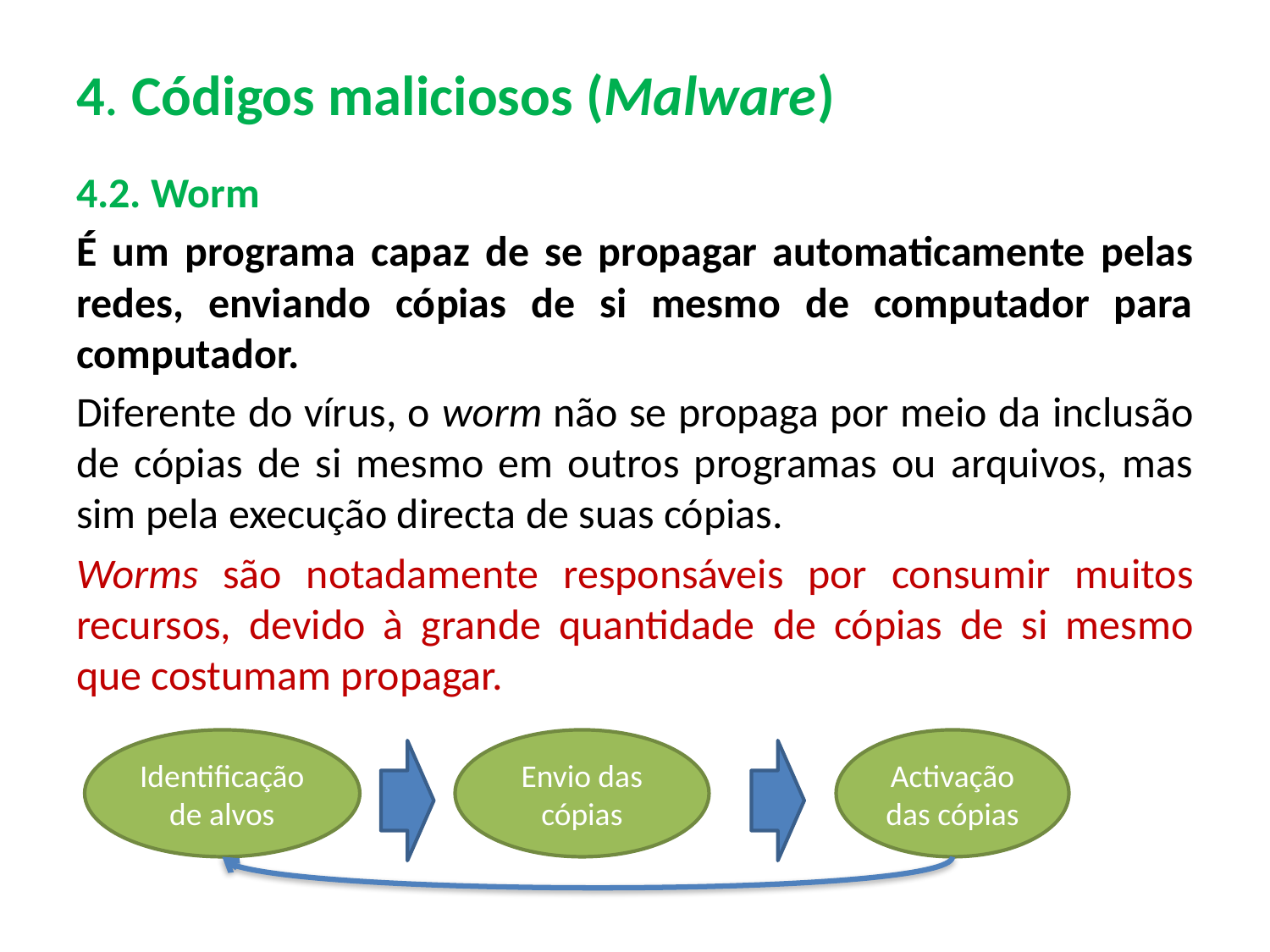

# 4. Códigos maliciosos (Malware)
4.2. Worm
É um programa capaz de se propagar automaticamente pelas redes, enviando cópias de si mesmo de computador para computador.
Diferente do vírus, o worm não se propaga por meio da inclusão de cópias de si mesmo em outros programas ou arquivos, mas sim pela execução directa de suas cópias.
Worms são notadamente responsáveis por consumir muitos recursos, devido à grande quantidade de cópias de si mesmo que costumam propagar.

Identificação de alvos
Envio das cópias
Activação das cópias